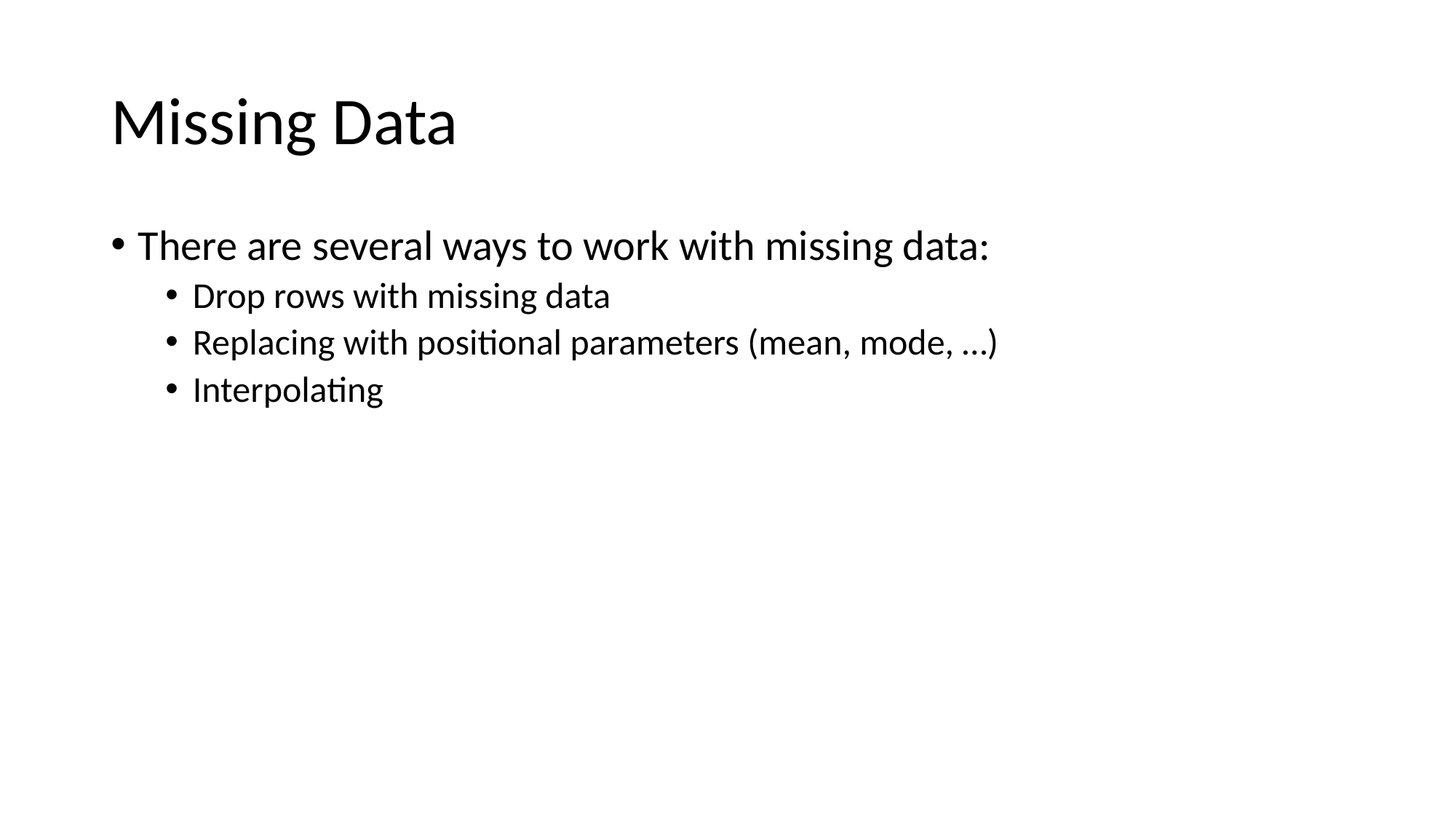

# Missing Data
There are several ways to work with missing data:
Drop rows with missing data
Replacing with positional parameters (mean, mode, …)
Interpolating